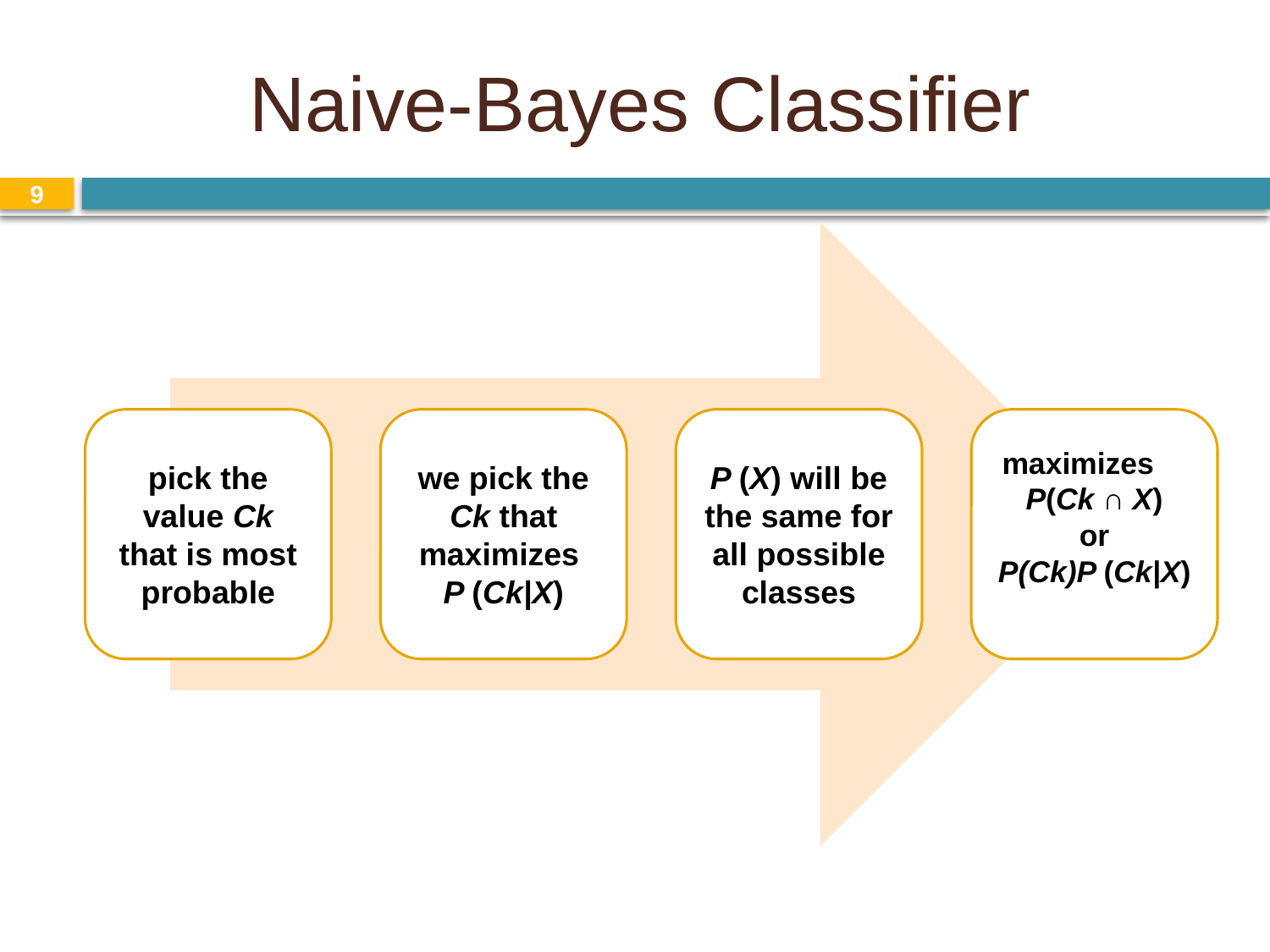

# Naive-Bayes Classifier
9
pick the value Ck that is most probable
we pick the Ck that maximizes  P (Ck|X)
P (X) will be the same for all possible classes
maximizes     P(Ck ∩ X)
or
P(Ck)P (Ck|X)